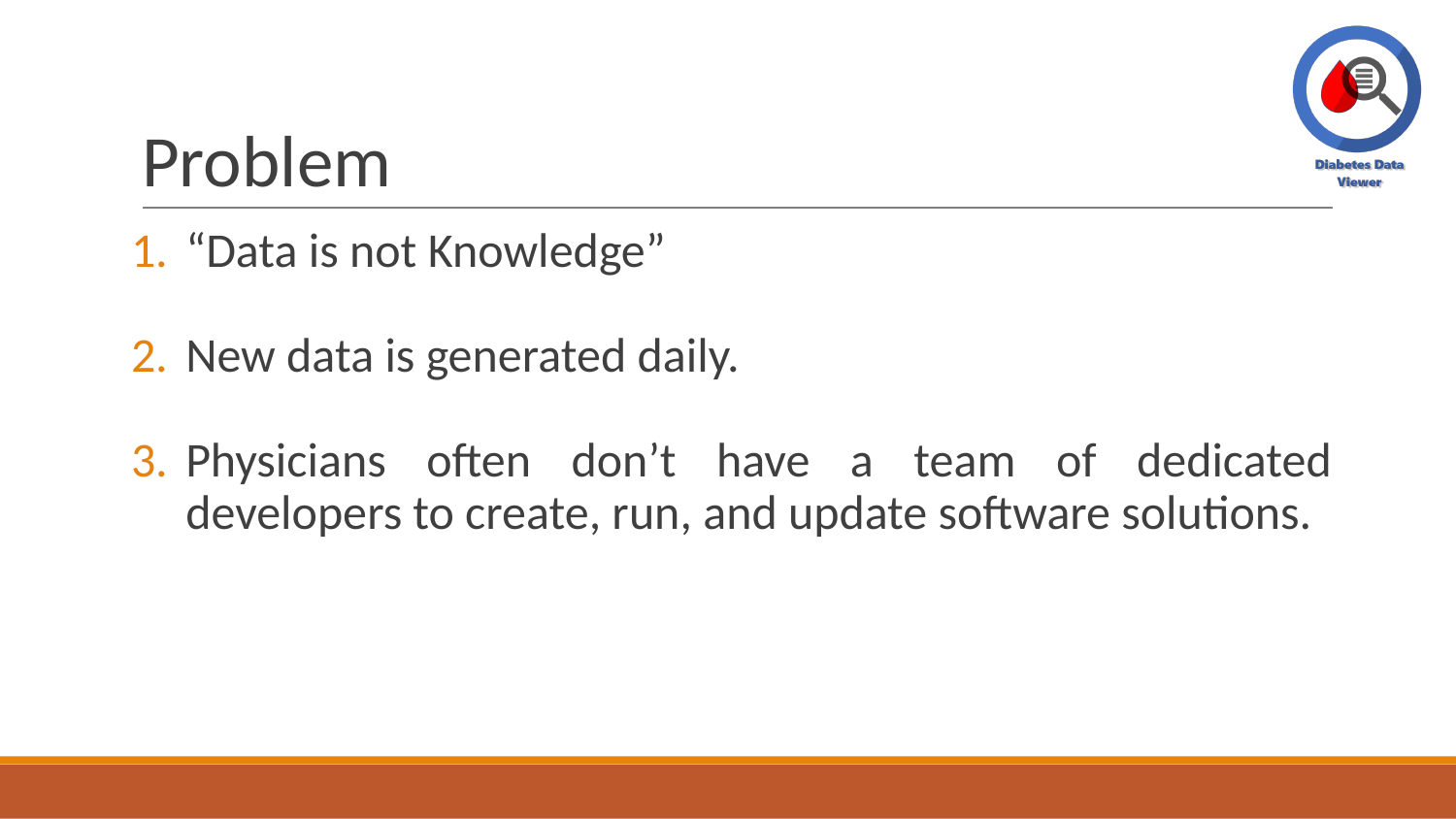

# Problem
“Data is not Knowledge”

New data is generated daily.

Physicians often don’t have a team of dedicated developers to create, run, and update software solutions.